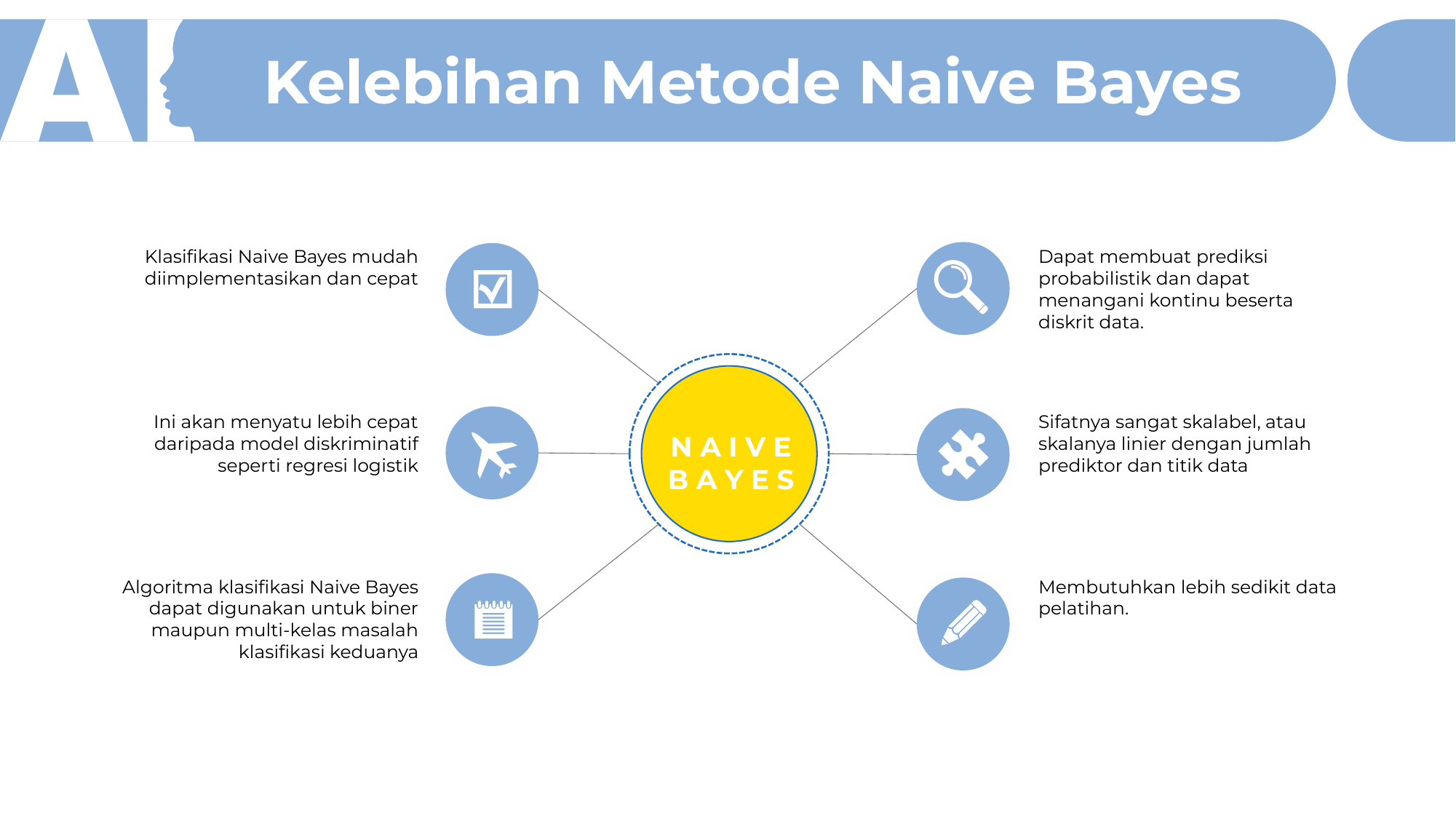

Kelebihan Metode Naive Bayes
Klasifikasi Naive Bayes mudah diimplementasikan dan cepat
Dapat membuat prediksi probabilistik dan dapat menangani kontinu beserta diskrit data.

Ini akan menyatu lebih cepat daripada model diskriminatif seperti regresi logistik
Sifatnya sangat skalabel, atau skalanya linier dengan jumlah prediktor dan titik data

N A I V E
B A Y E S

Algoritma klasifikasi Naive Bayes dapat digunakan untuk biner maupun multi-kelas masalah klasifikasi keduanya
Membutuhkan lebih sedikit data pelatihan.